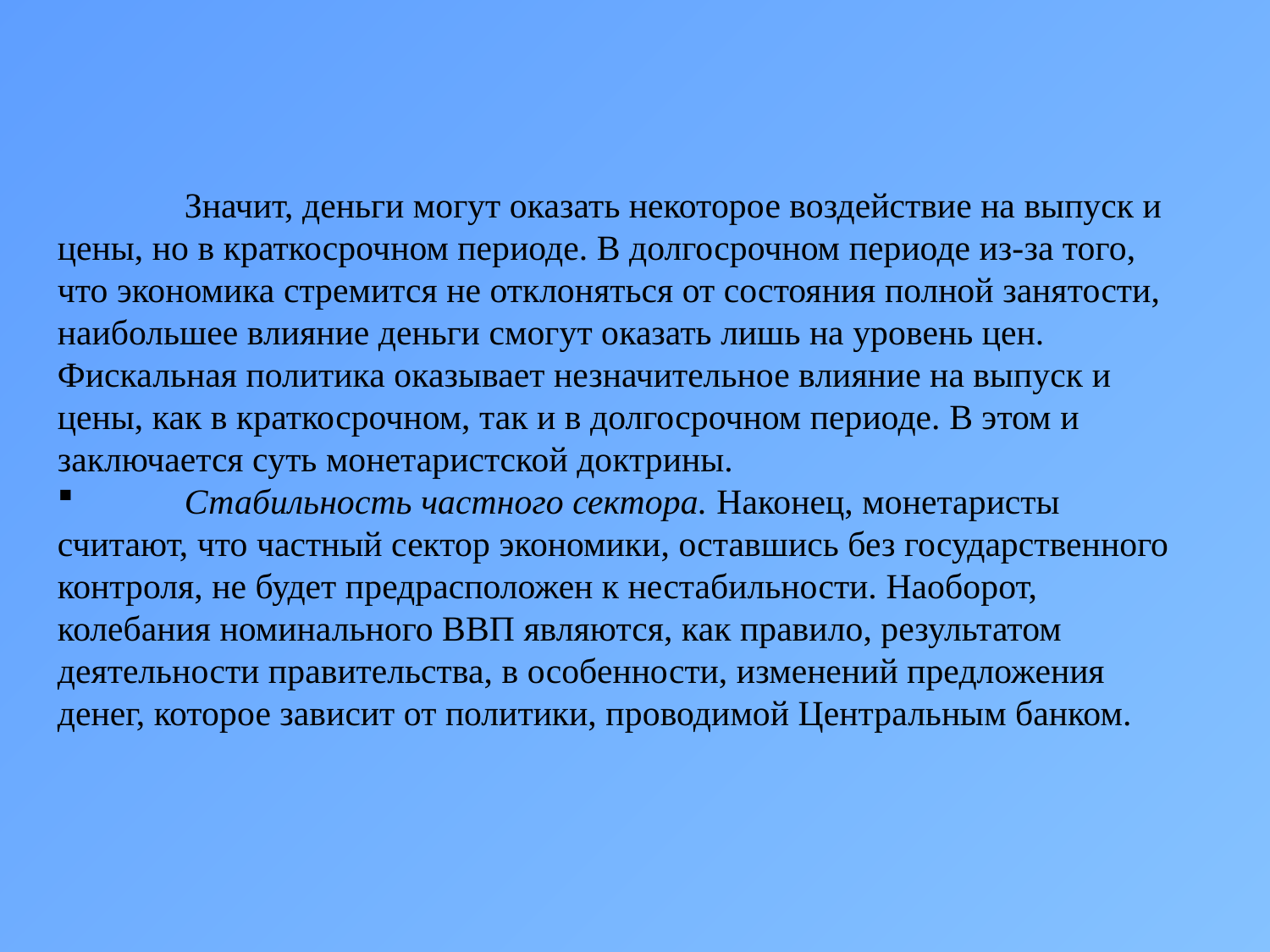

Значит, деньги могут оказать некоторое воздействие на выпуск и цены, но в краткосрочном периоде. В долгосрочном периоде из-за того, что экономика стремится не отклоняться от состояния полной занятости, наибольшее влияние деньги смогут оказать лишь на уровень цен. Фискальная политика оказывает незначительное влияние на выпуск и цены, как в краткосрочном, так и в долгосрочном периоде. В этом и заключается суть монетаристской доктрины.
	Стабильность частного сектора. Наконец, монетаристы считают, что частный сектор экономики, оставшись без государственного контроля, не будет предрасположен к нестабильности. Наоборот, колебания номинального ВВП являются, как правило, результатом деятельности правительства, в особенности, изменений предложения денег, которое зависит от политики, проводимой Центральным банком.